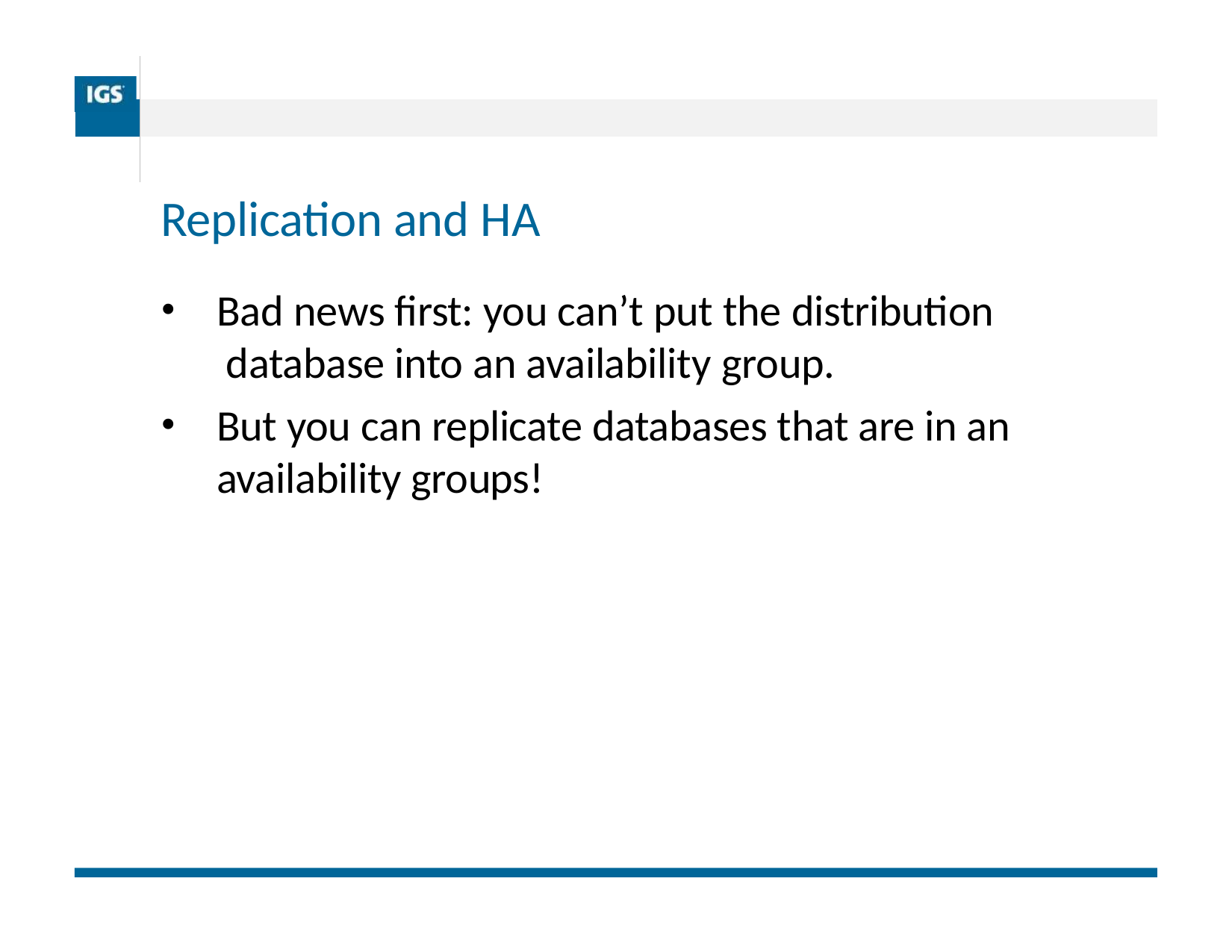

|  |  |
| --- | --- |
|  |  |
|  |  |

# Replication and HA
Bad news first: you can’t put the distribution  database into an availability group.
But you can replicate databases that are in an  availability groups!